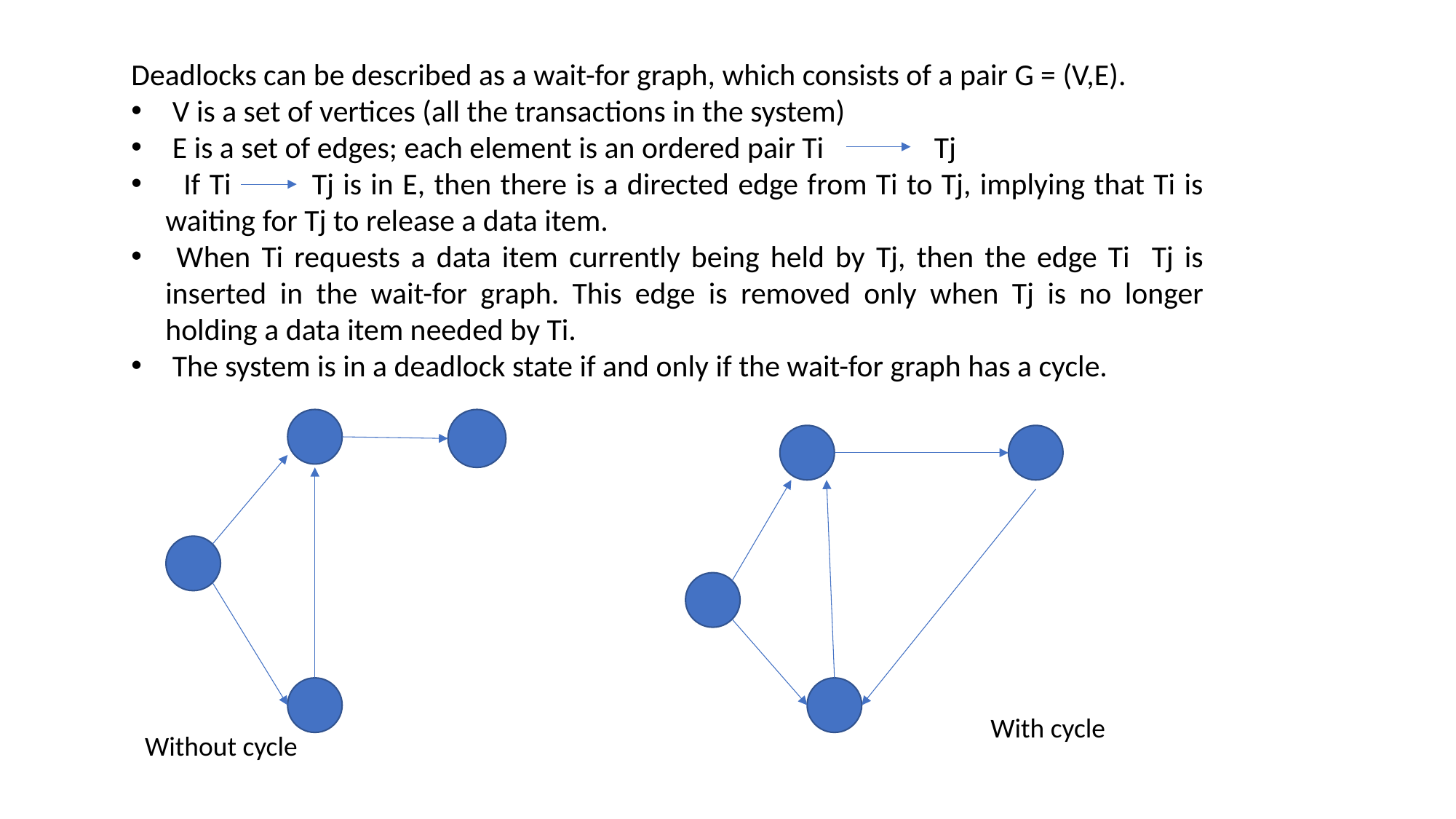

Deadlocks can be described as a wait-for graph, which consists of a pair G = (V,E).
 V is a set of vertices (all the transactions in the system)
 E is a set of edges; each element is an ordered pair Ti                Tj
  If Ti         Tj is in E, then there is a directed edge from Ti to Tj, implying that Ti is waiting for Tj to release a data item.
 When Ti requests a data item currently being held by Tj, then the edge Ti  Tj is inserted in the wait-for graph. This edge is removed only when Tj is no longer holding a data item needed by Ti.
 The system is in a deadlock state if and only if the wait-for graph has a cycle.

With cycle
Without cycle